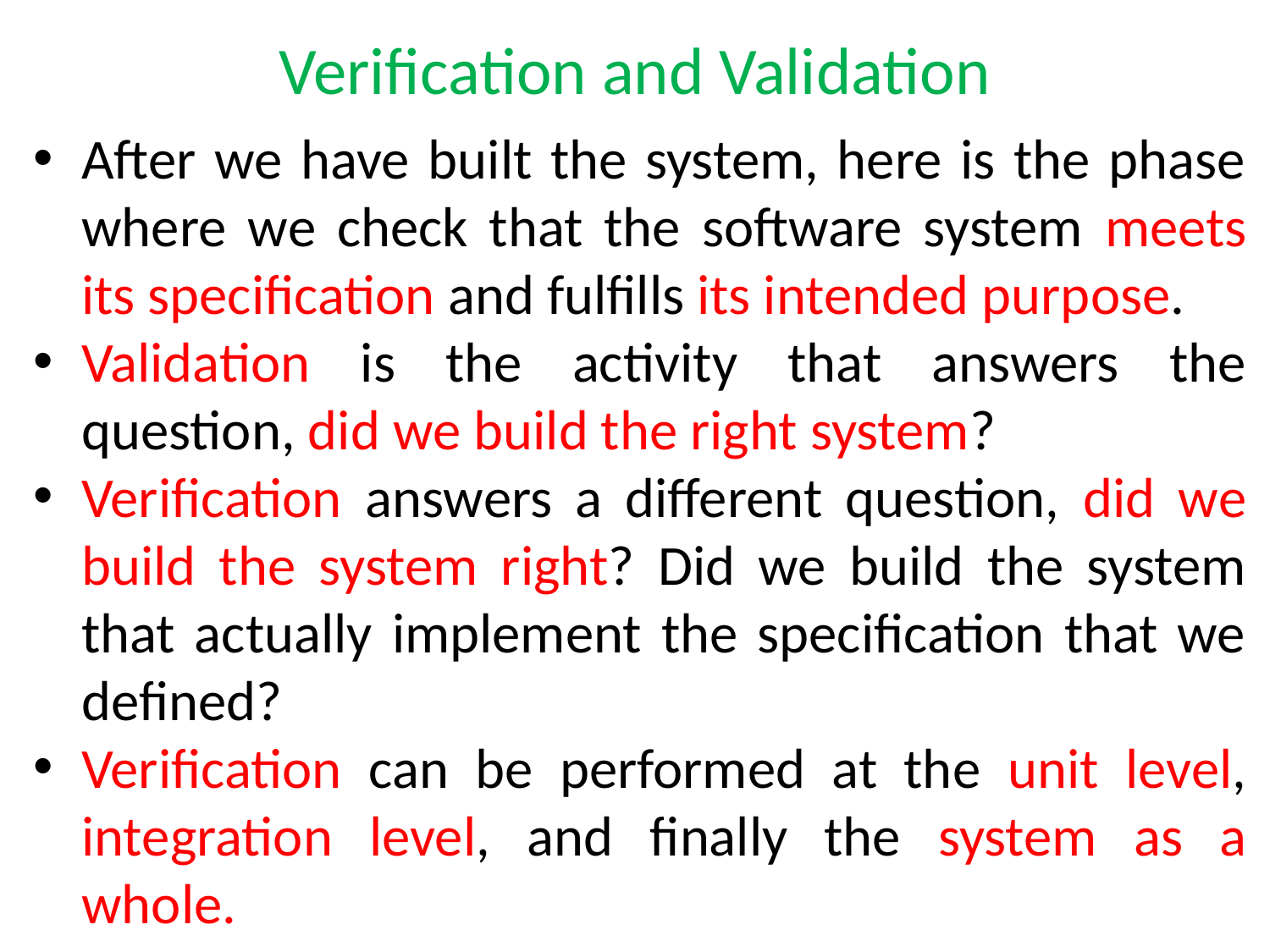

# Verification and Validation
After we have built the system, here is the phase where we check that the software system meets its specification and fulfills its intended purpose.
Validation is the activity that answers the question, did we build the right system?
Verification answers a different question, did we build the system right? Did we build the system that actually implement the specification that we defined?
Verification can be performed at the unit level, integration level, and finally the system as a whole.